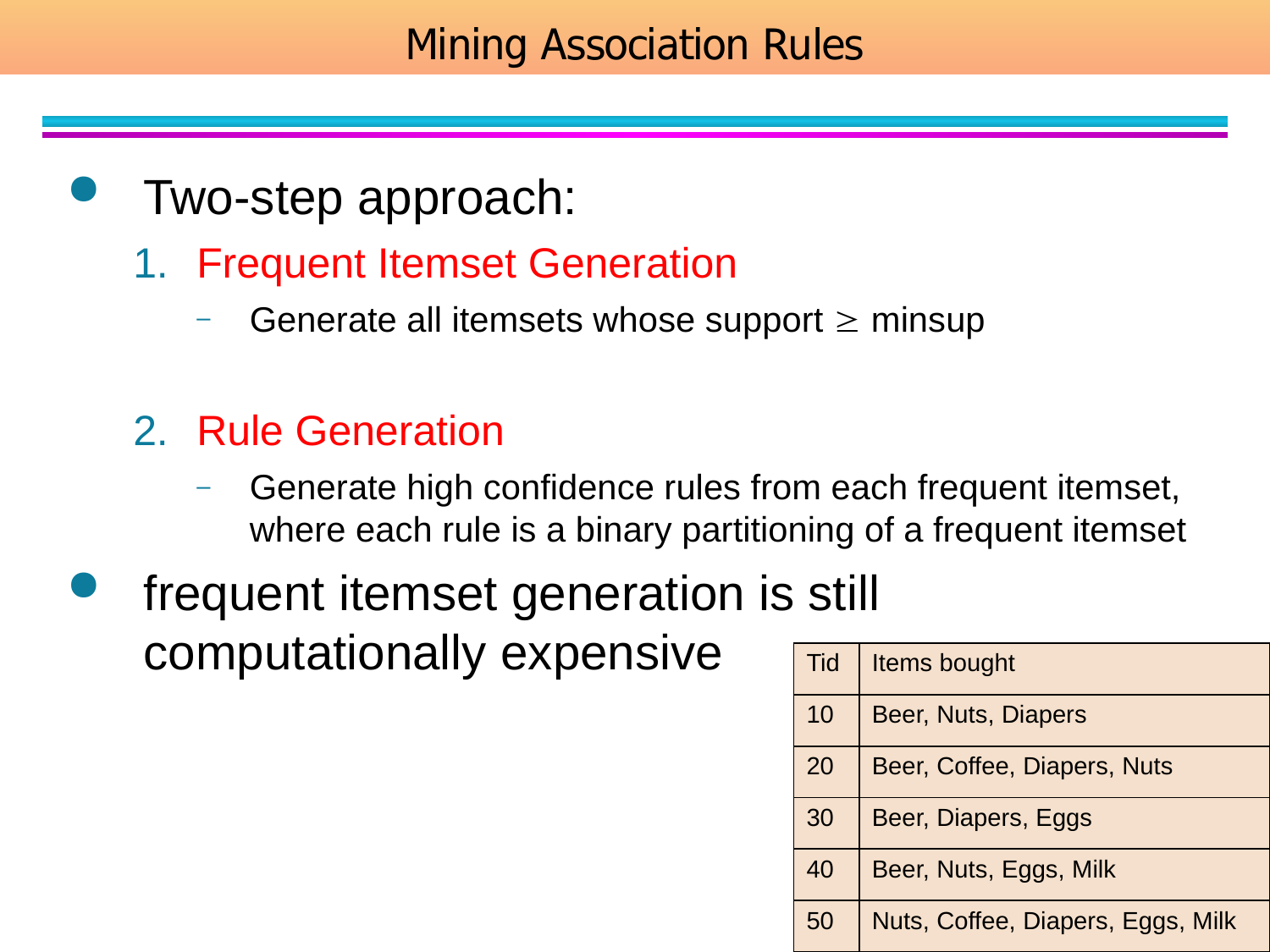

# Mining Association Rules
Two-step approach:
Frequent Itemset Generation
Generate all itemsets whose support ≥ minsup

Rule Generation
Generate high confidence rules from each frequent itemset, where each rule is a binary partitioning of a frequent itemset
frequent itemset generation is still computationally expensive

| Tid | Items bought |
| --- | --- |
| 10 | Beer, Nuts, Diapers |
| 20 | Beer, Coffee, Diapers, Nuts |
| 30 | Beer, Diapers, Eggs |
| 40 | Beer, Nuts, Eggs, Milk |
| 50 | Nuts, Coffee, Diapers, Eggs, Milk |